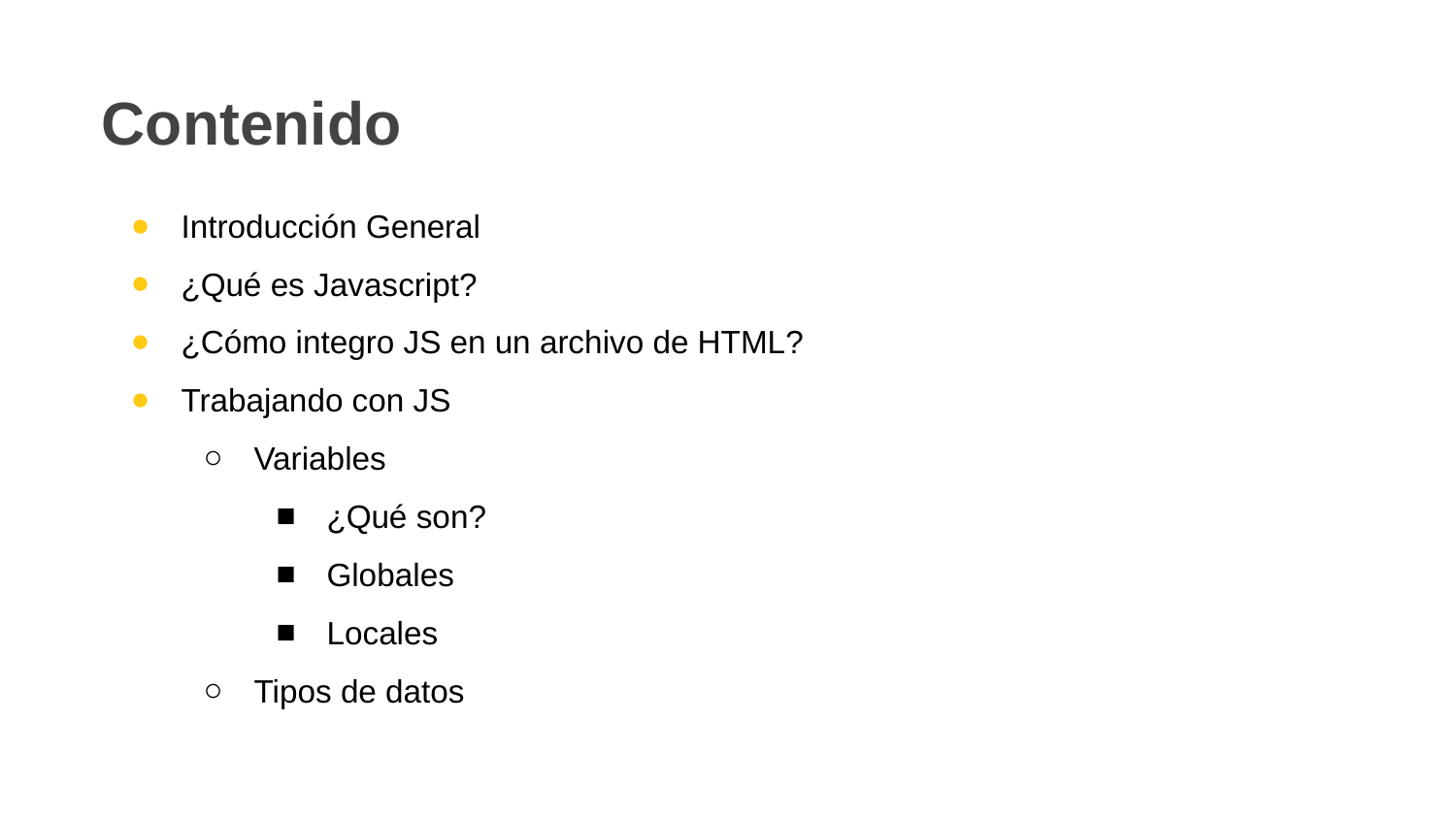

Contenido
Introducción General
¿Qué es Javascript?
¿Cómo integro JS en un archivo de HTML?
Trabajando con JS
Variables
¿Qué son?
Globales
Locales
Tipos de datos